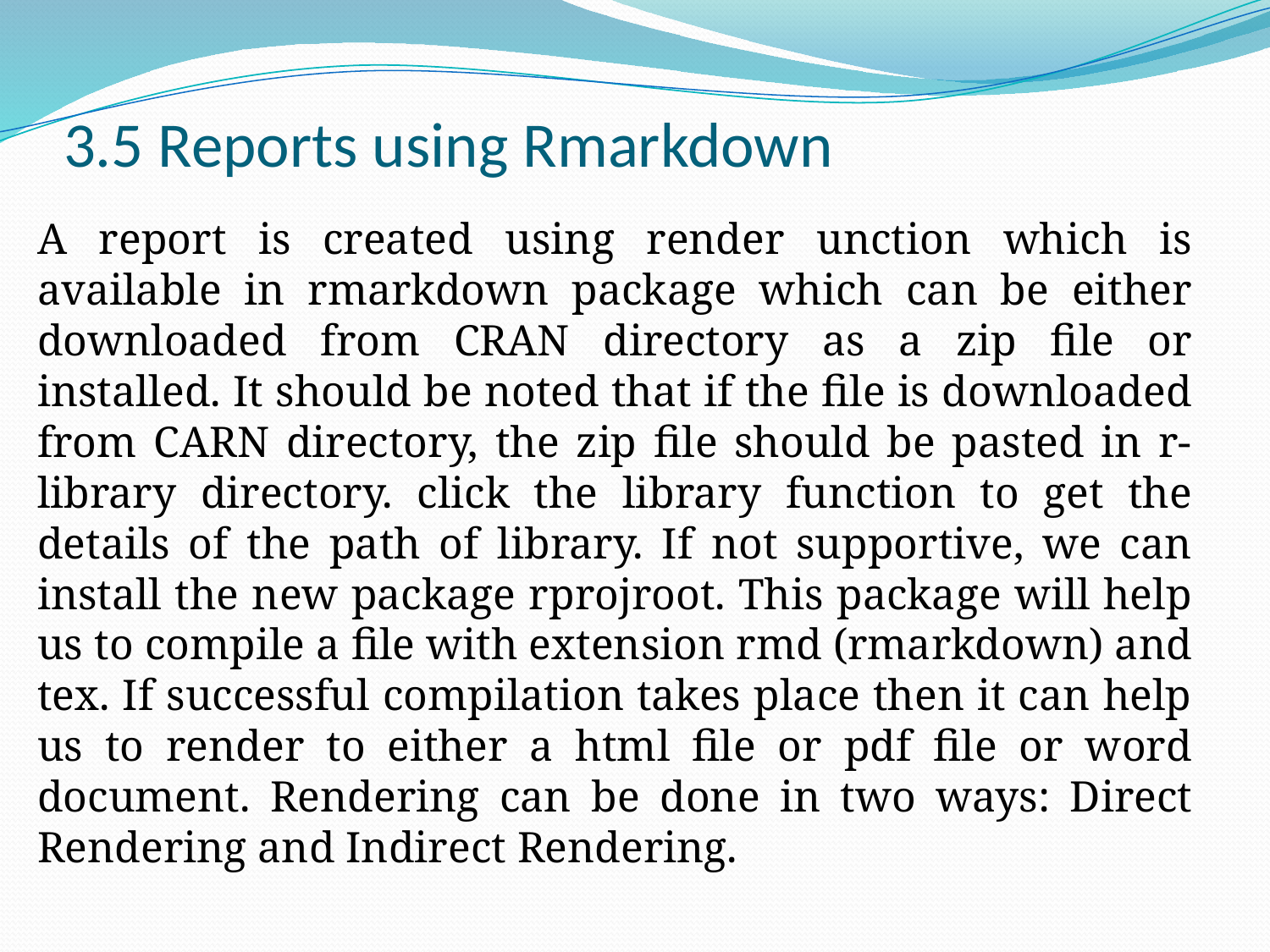

# 3.5 Reports using Rmarkdown
A report is created using render unction which is available in rmarkdown package which can be either downloaded from CRAN directory as a zip file or installed. It should be noted that if the file is downloaded from CARN directory, the zip file should be pasted in r-library directory. click the library function to get the details of the path of library. If not supportive, we can install the new package rprojroot. This package will help us to compile a file with extension rmd (rmarkdown) and tex. If successful compilation takes place then it can help us to render to either a html file or pdf file or word document. Rendering can be done in two ways: Direct Rendering and Indirect Rendering.